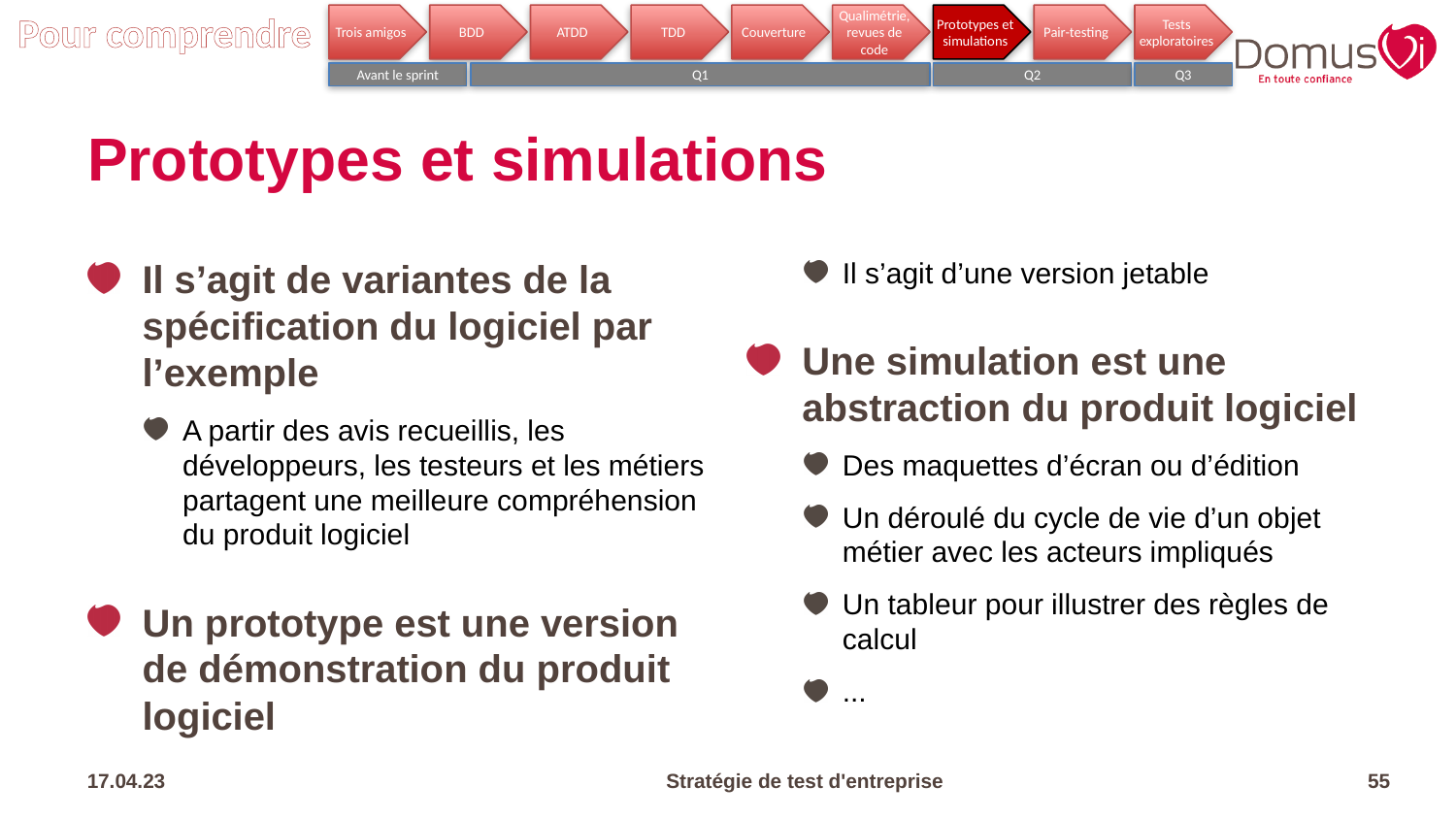

Pour comprendre
Trois amigos
BDD
ATDD
TDD
Couverture
Qualimétrie, revues de code
Prototypes et simulations
Pair-testing
Tests exploratoires
Q3
Avant le sprint
Q1
Q2
# Prototypes et simulations
Il s’agit de variantes de la spécification du logiciel par l’exemple
A partir des avis recueillis, les développeurs, les testeurs et les métiers partagent une meilleure compréhension du produit logiciel
Un prototype est une version de démonstration du produit logiciel
Il s’agit d’une version jetable
Une simulation est une abstraction du produit logiciel
Des maquettes d’écran ou d’édition
Un déroulé du cycle de vie d’un objet métier avec les acteurs impliqués
Un tableur pour illustrer des règles de calcul
...
17.04.23
Stratégie de test d'entreprise
55